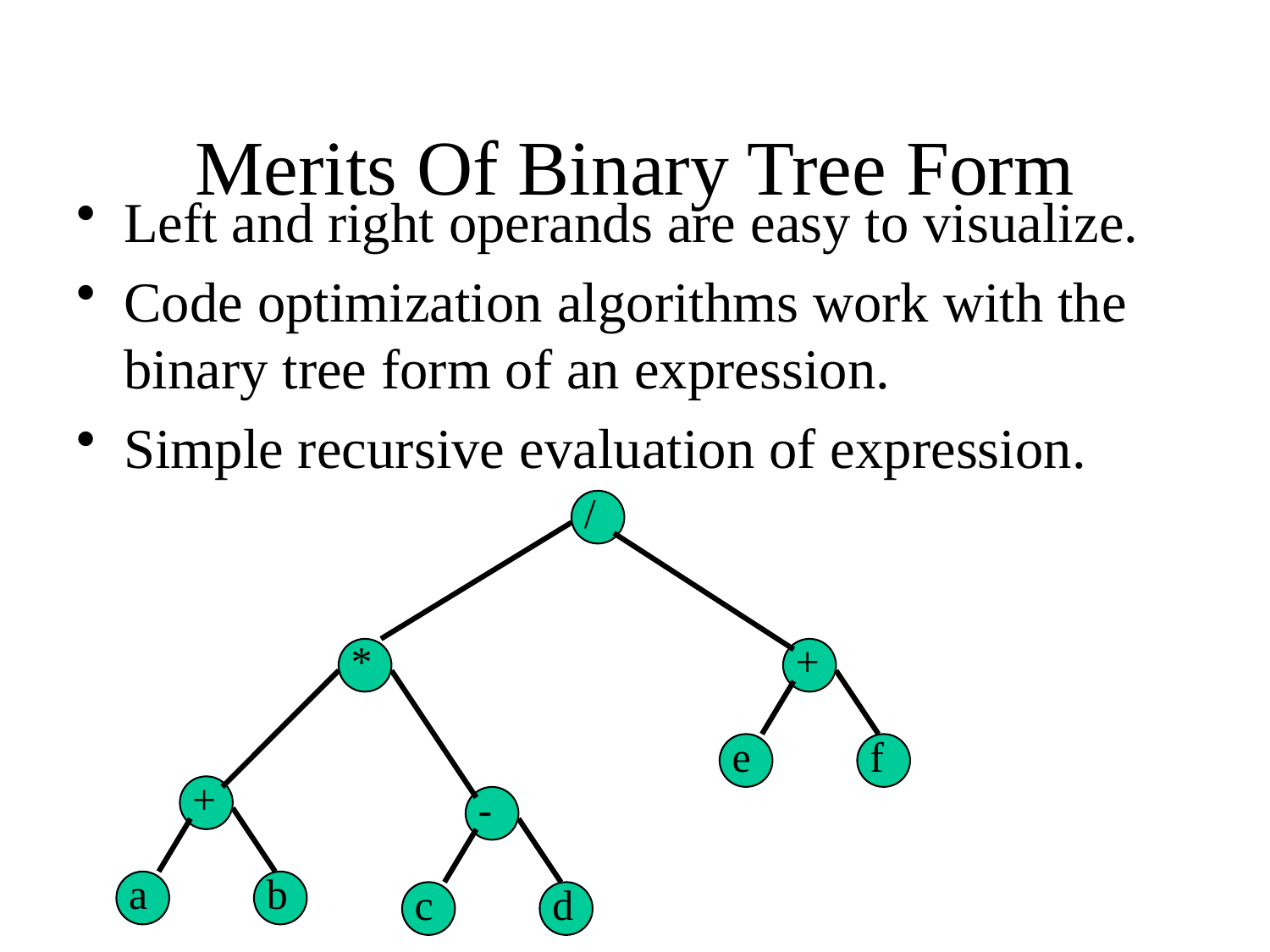

# Merits Of Binary Tree Form
Left and right operands are easy to visualize.
Code optimization algorithms work with the binary tree form of an expression.
Simple recursive evaluation of expression.
/

*

+

e

f

+

-

a

b

c

d